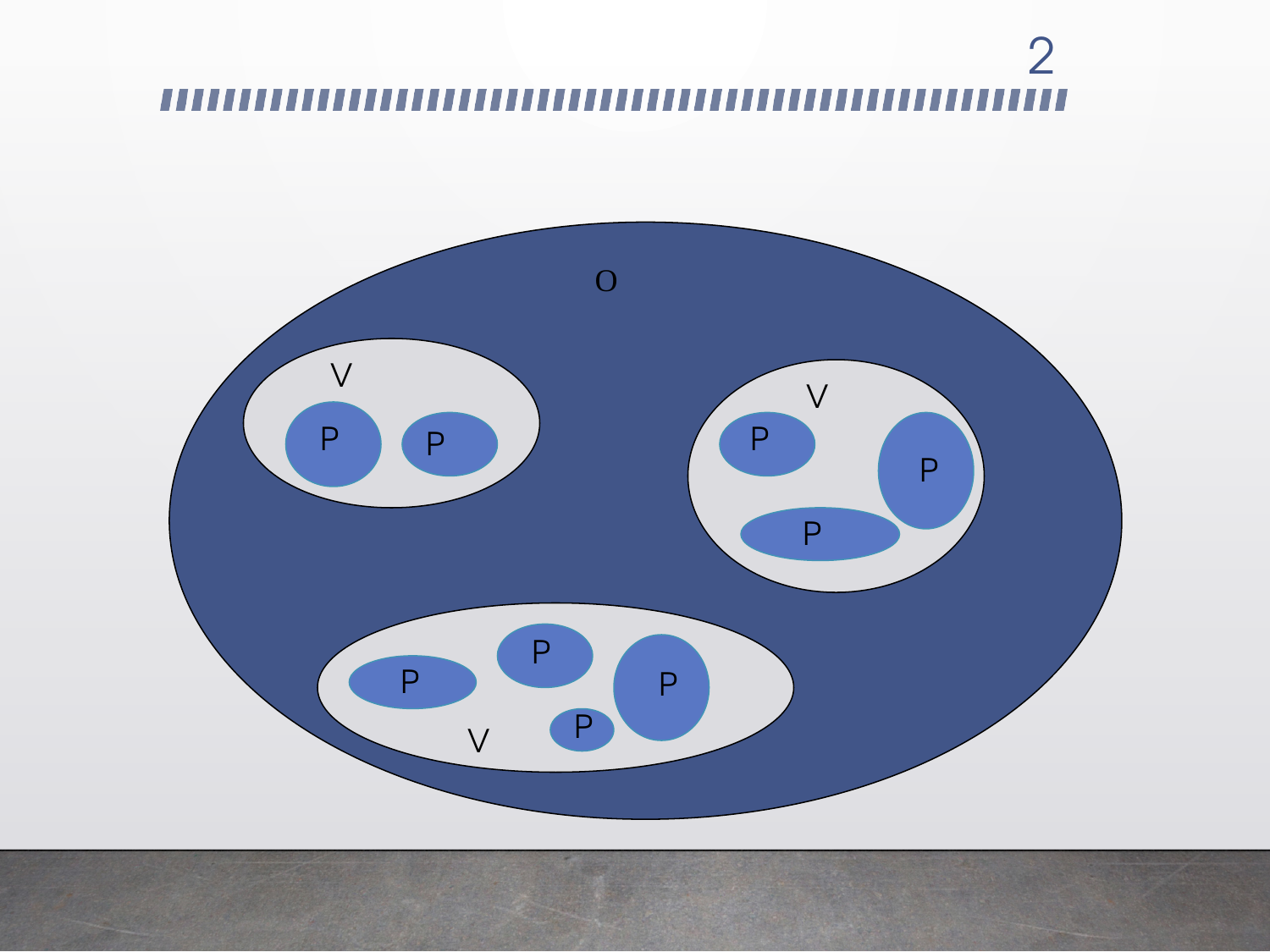

2

O

V

V

P

P

P
P

P

P

P
P
P

V